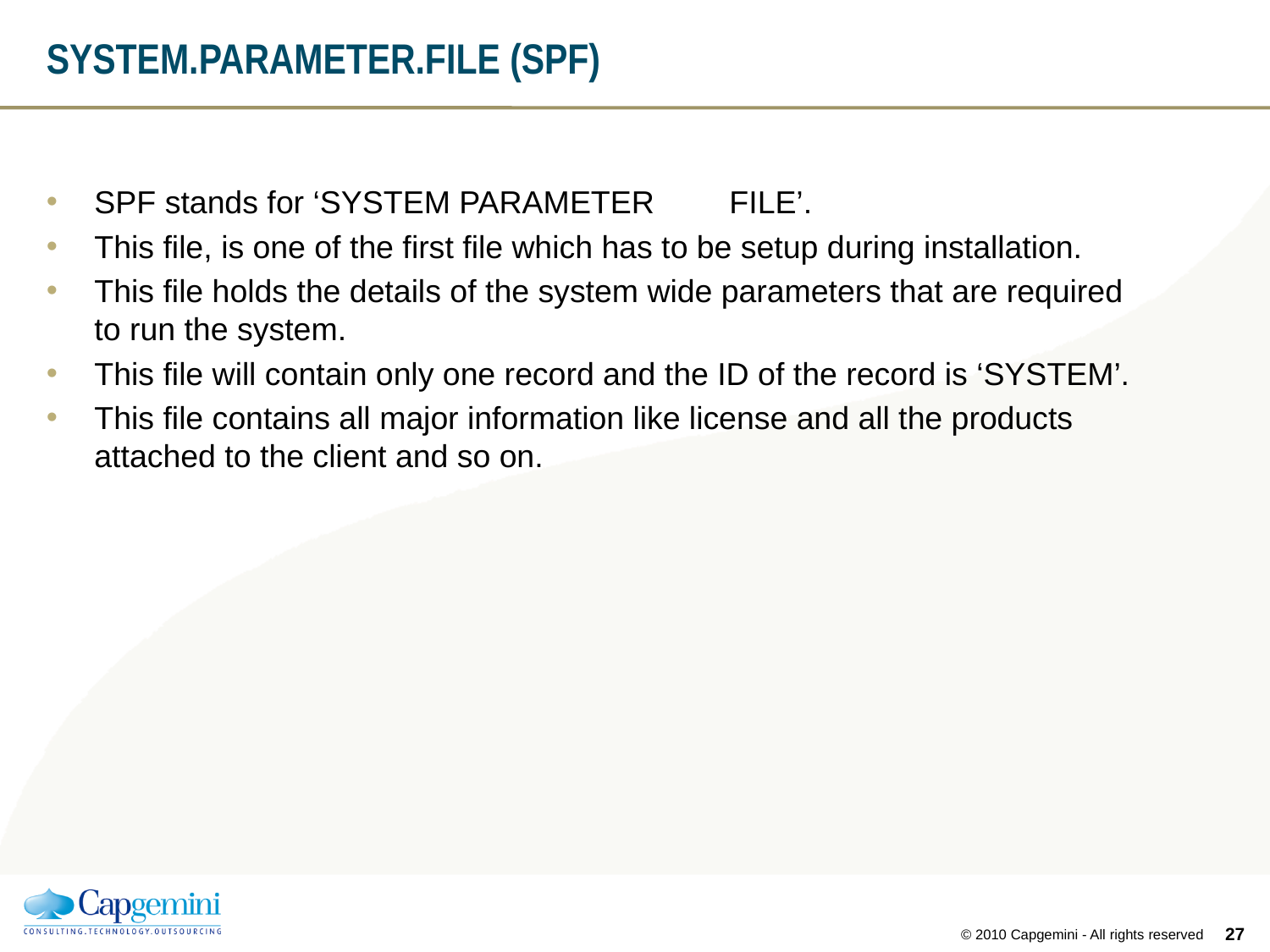

# SYSTEM.PARAMETER.FILE (SPF)
SPF stands for ‘SYSTEM PARAMETER 	FILE’.
This file, is one of the first file which has to be setup during installation.
This file holds the details of the system wide parameters that are required to run the system.
This file will contain only one record and the ID of the record is ‘SYSTEM’.
This file contains all major information like license and all the products attached to the client and so on.

27
© 2010 Capgemini - All rights reserved